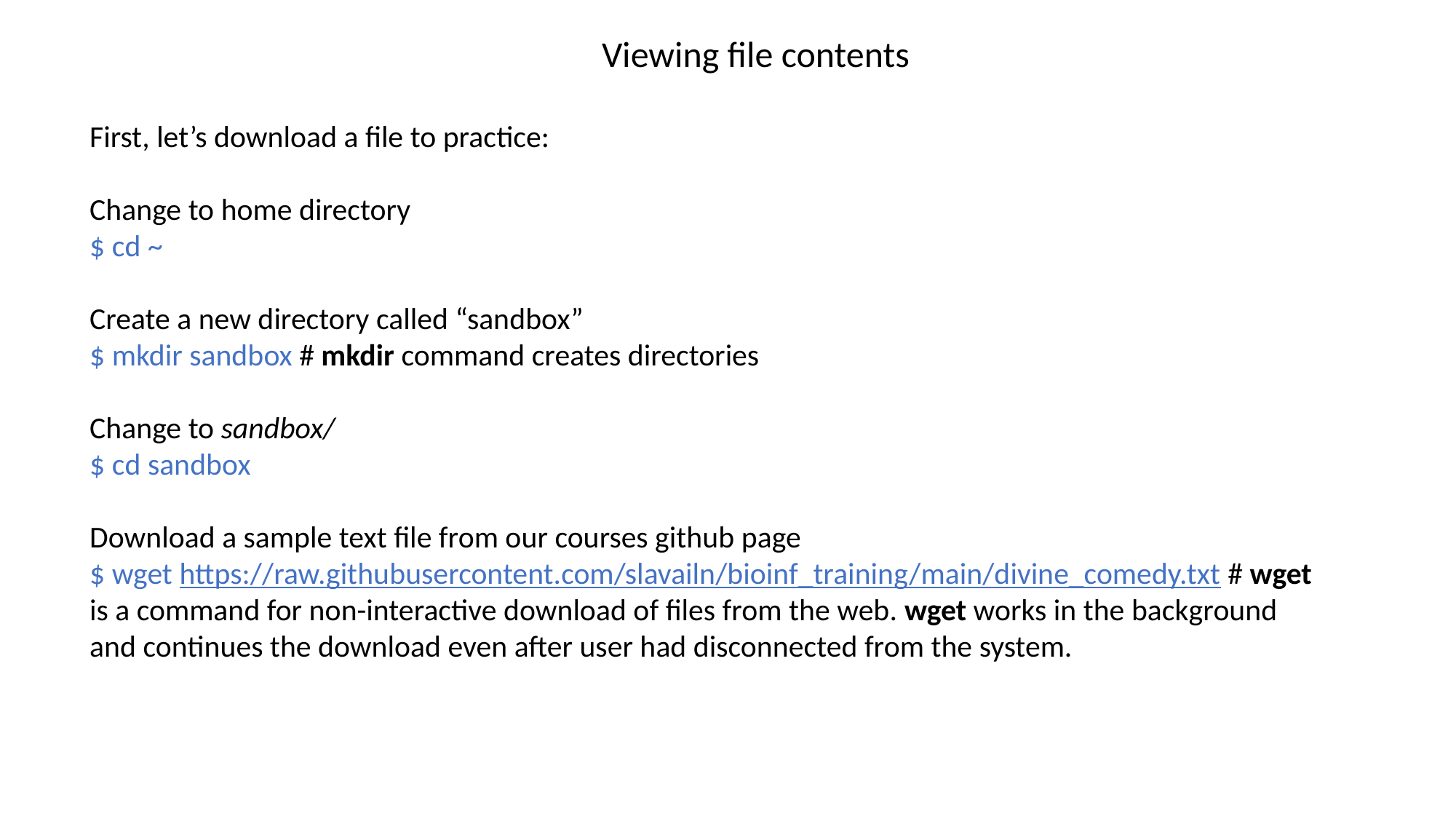

Viewing file contents

First, let’s download a file to practice:

Change to home directory
$ cd ~

Create a new directory called “sandbox”
$ mkdir sandbox # mkdir command creates directories

Change to sandbox/
$ cd sandbox

Download a sample text file from our courses github page
$ wget https://raw.githubusercontent.com/slavailn/bioinf_training/main/divine_comedy.txt # wget is a command for non-interactive download of files from the web. wget works in the background and continues the download even after user had disconnected from the system.